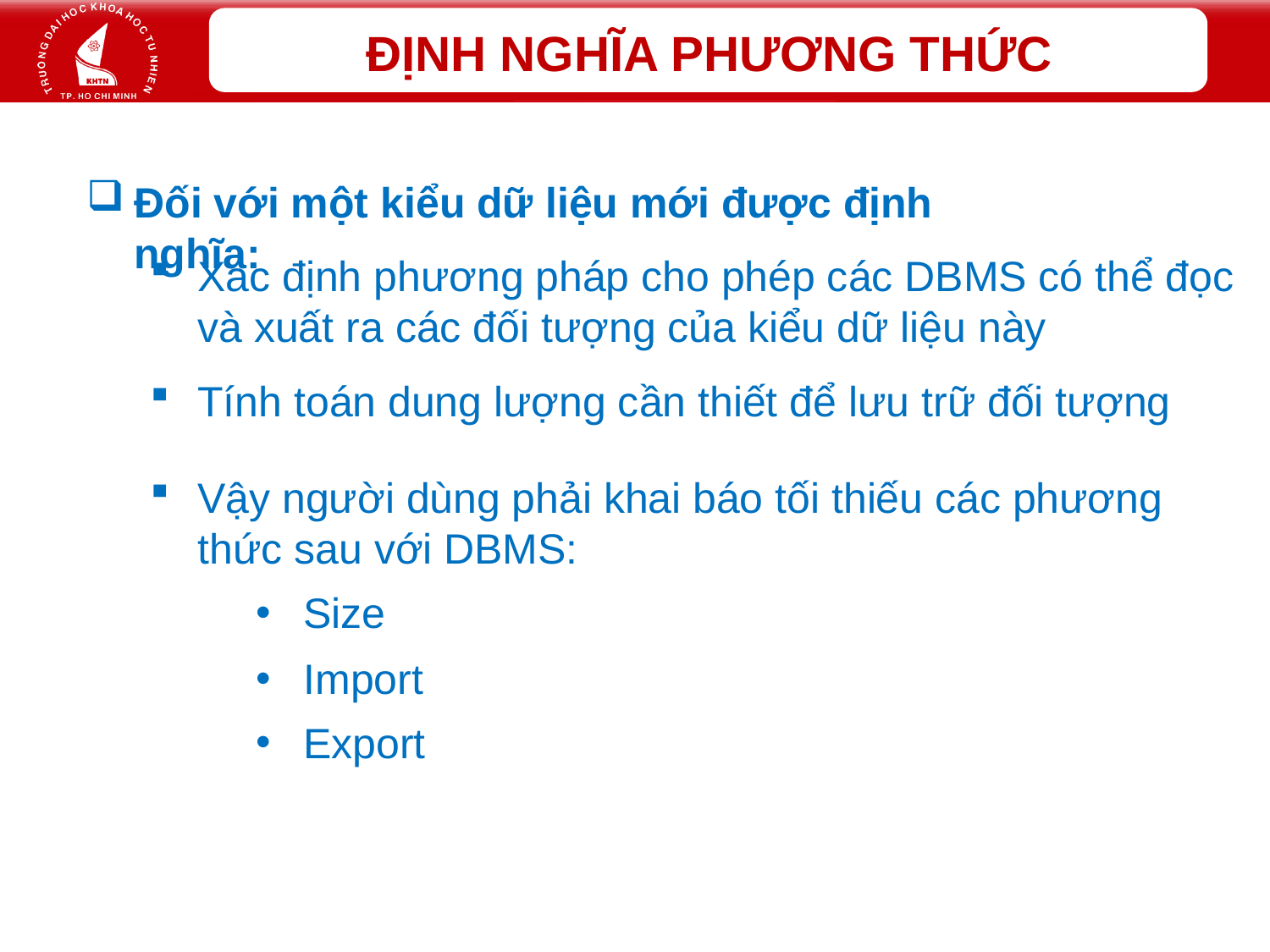

Đối với một kiểu dữ liệu mới được định nghĩa:
Xác định phương pháp cho phép các DBMS có thể đọc và xuất ra các đối tượng của kiểu dữ liệu này
Tính toán dung lượng cần thiết để lưu trữ đối tượng
Vậy người dùng phải khai báo tối thiếu các phương thức sau với DBMS:
Size
Import
Export